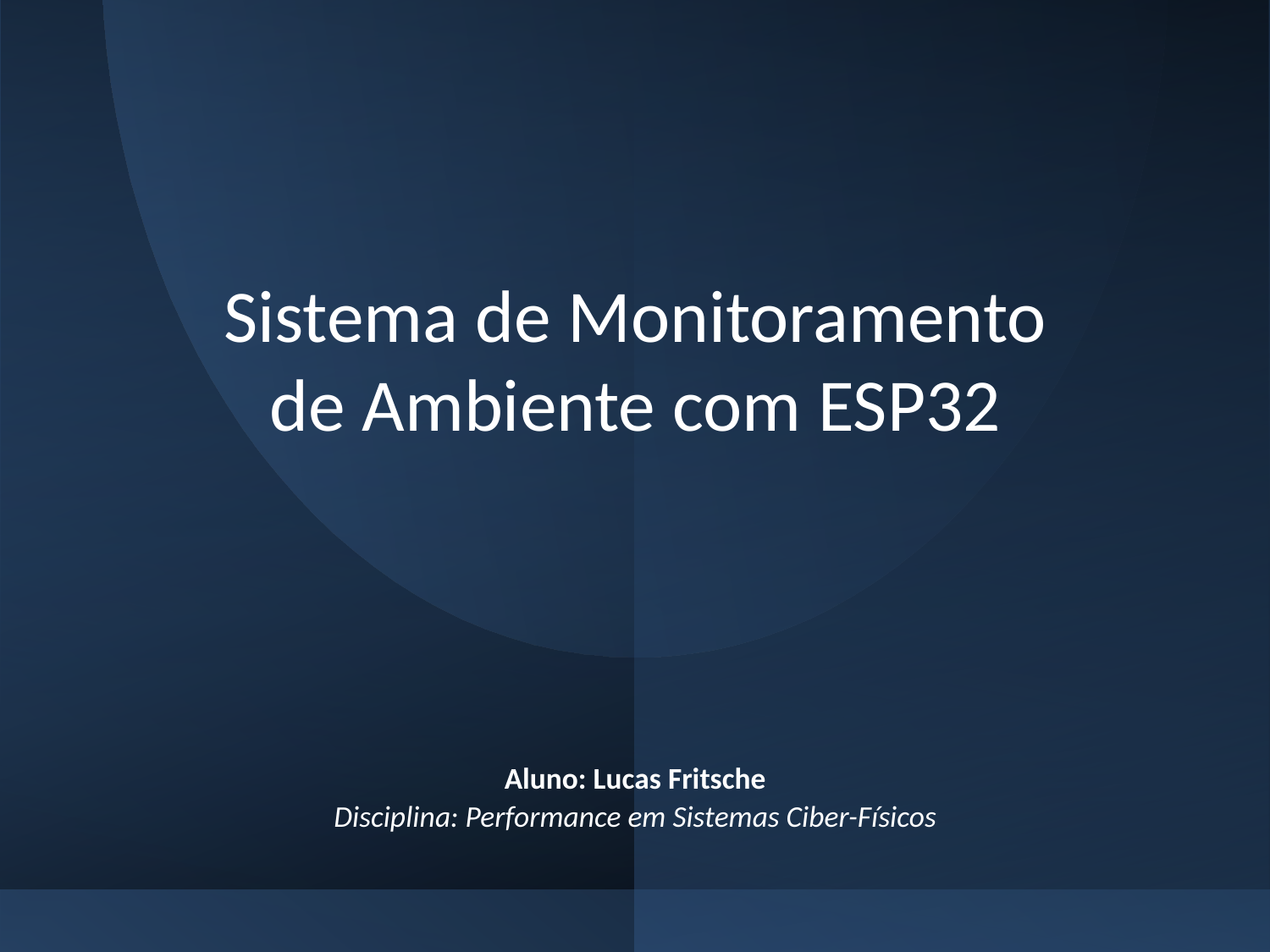

# Sistema de Monitoramento de Ambiente com ESP32

Aluno: Lucas Fritsche
Disciplina: Performance em Sistemas Ciber-Físicos